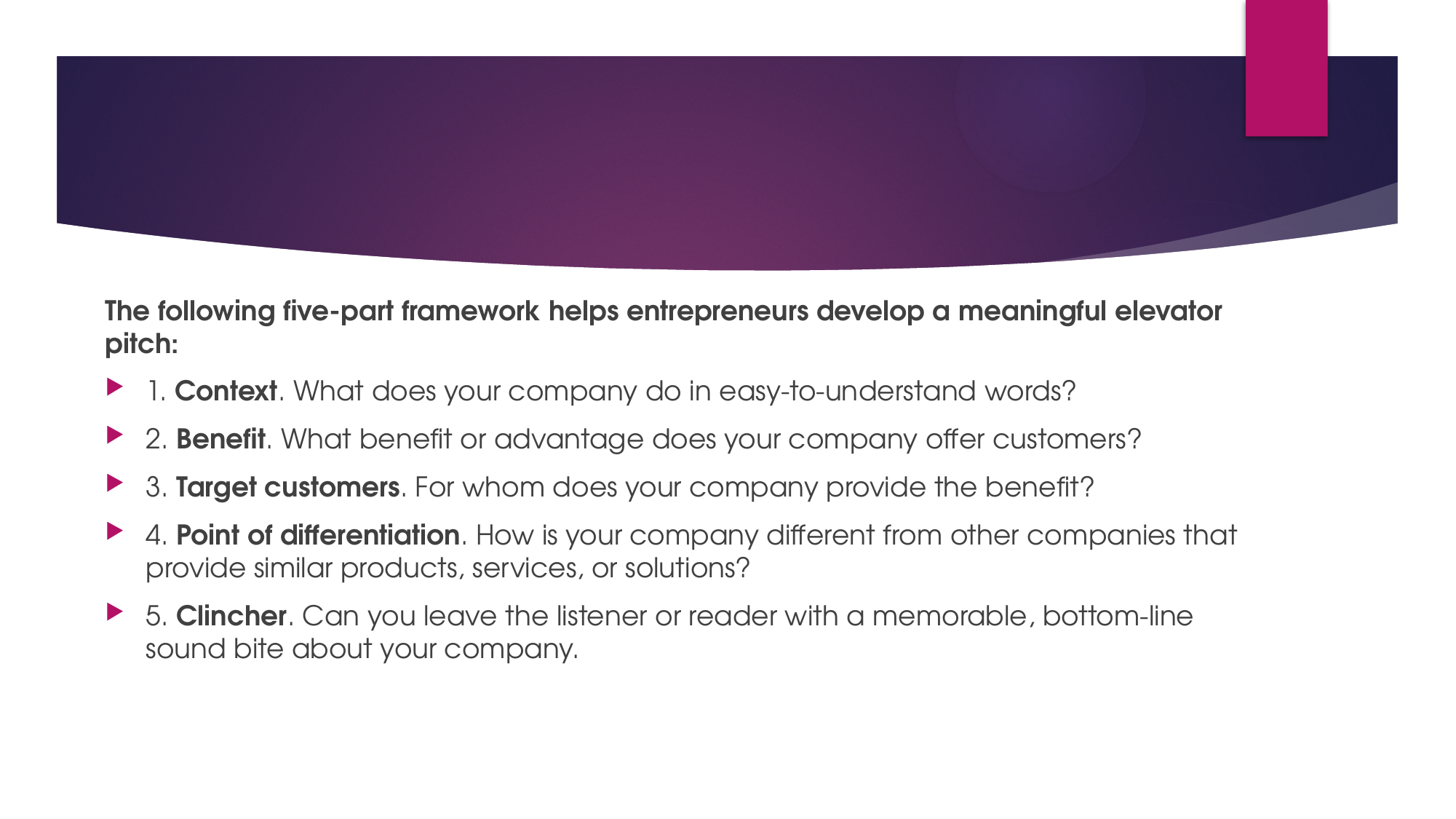

#
The following five-part framework helps entrepreneurs develop a meaningful elevator pitch:
1. Context. What does your company do in easy-to-understand words?
2. Benefit. What benefit or advantage does your company offer customers?
3. Target customers. For whom does your company provide the benefit?
4. Point of differentiation. How is your company different from other companies that provide similar products, services, or solutions?
5. Clincher. Can you leave the listener or reader with a memorable, bottom-line sound bite about your company.